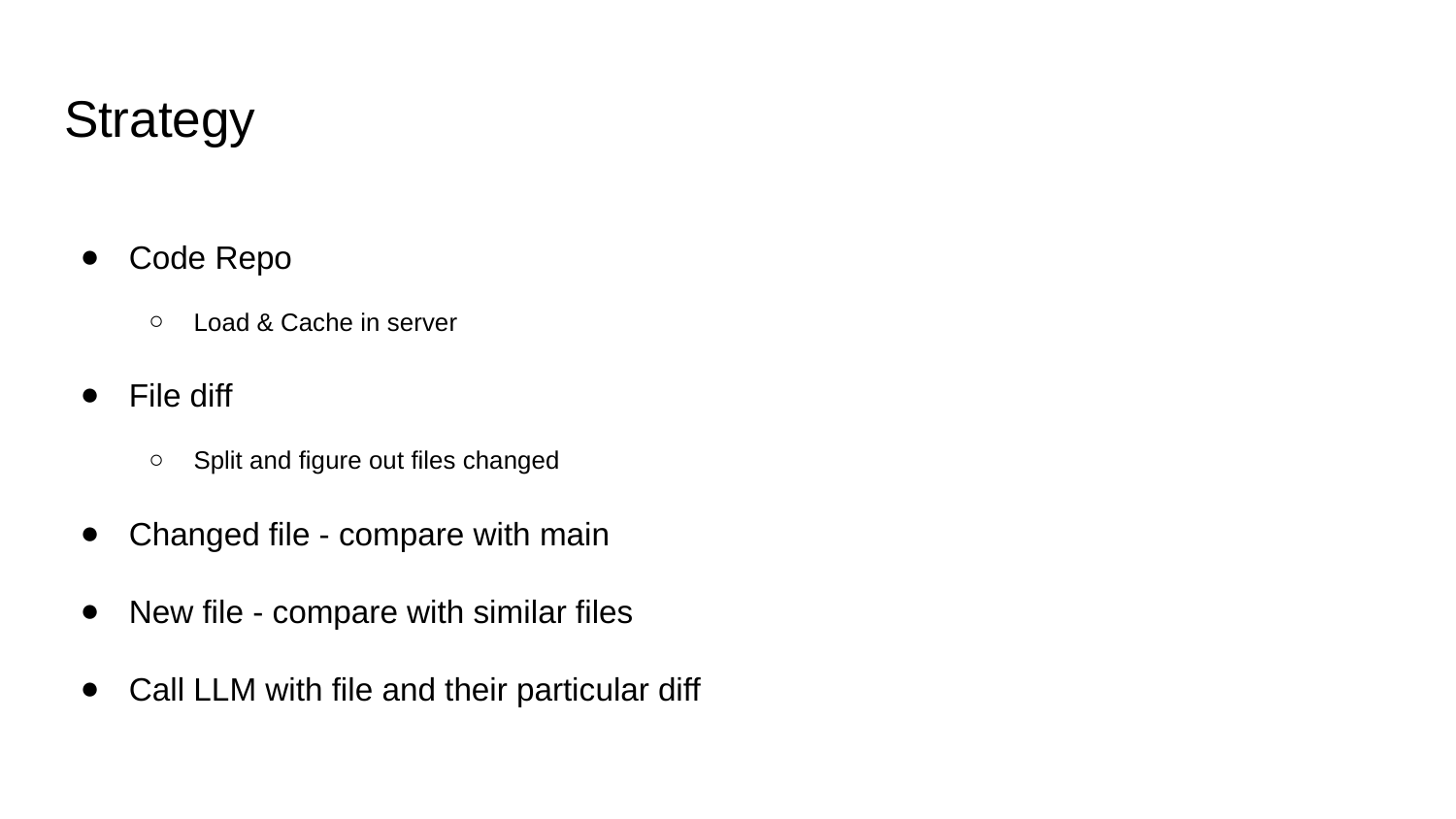

# Strategy
Code Repo
Load & Cache in server
File diff
Split and figure out files changed
Changed file - compare with main
New file - compare with similar files
Call LLM with file and their particular diff